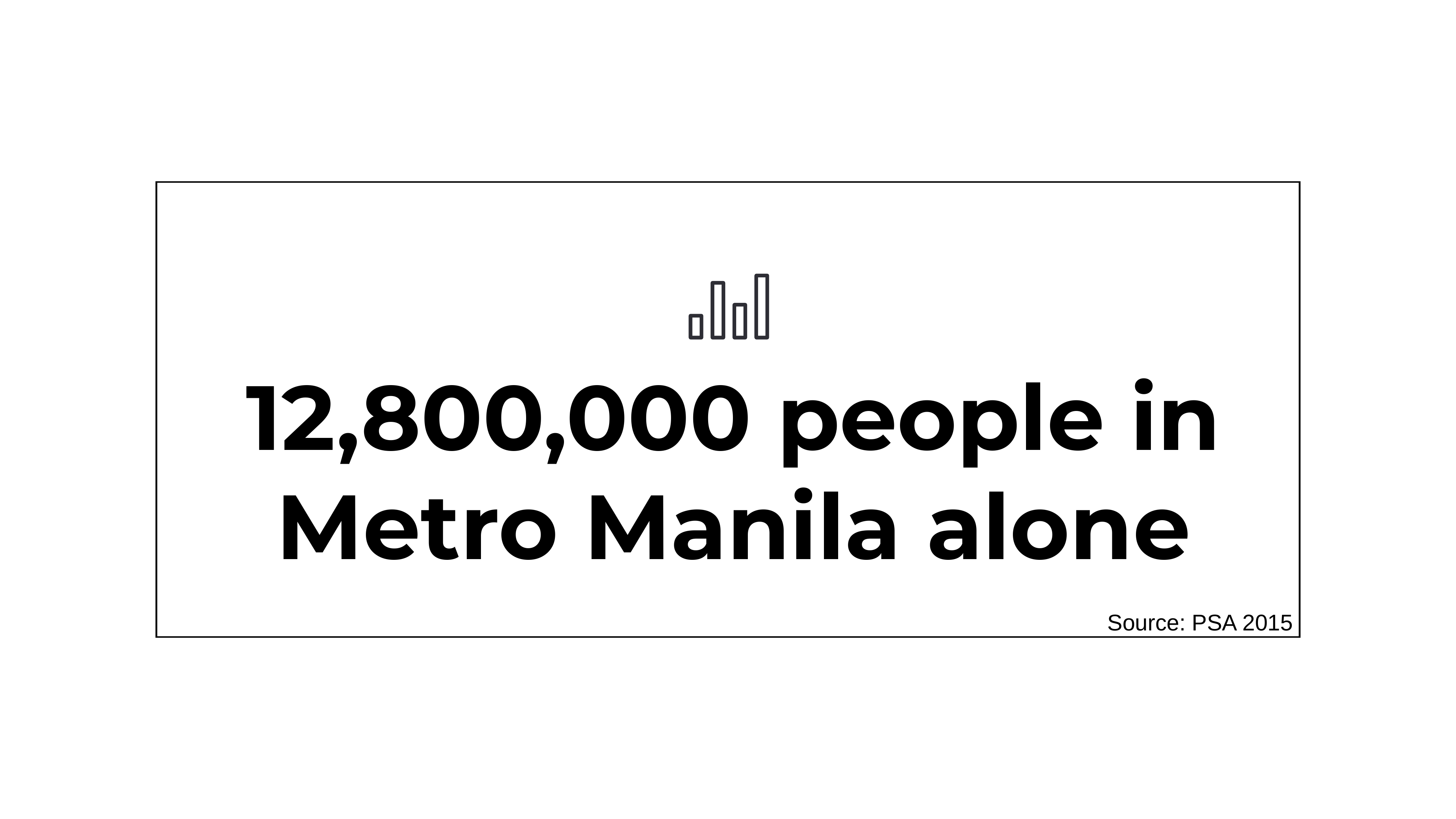

12,800,000 people in Metro Manila alone
Source: PSA 2015